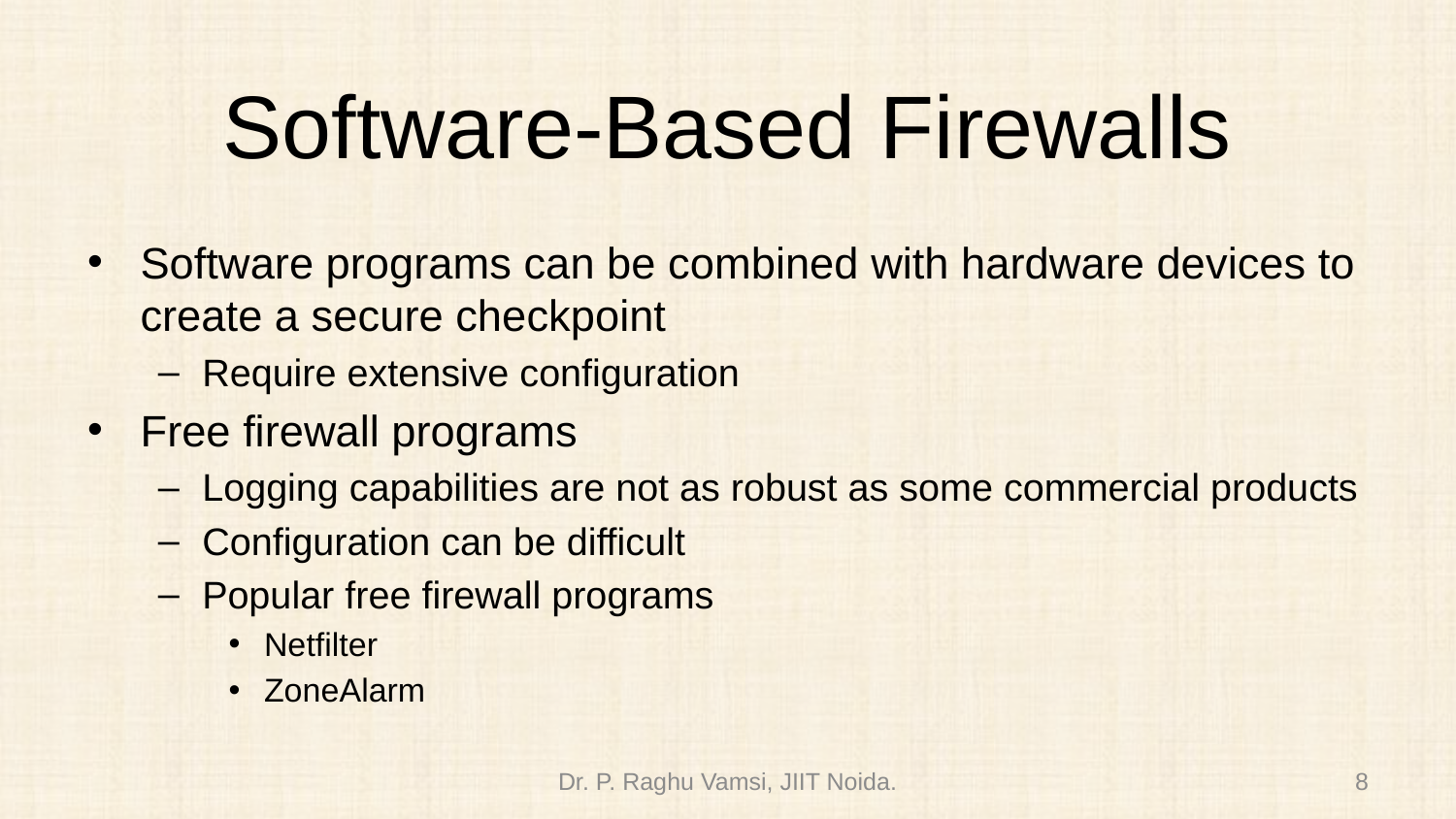

# Software-Based Firewalls
Software programs can be combined with hardware devices to create a secure checkpoint
Require extensive configuration
Free firewall programs
Logging capabilities are not as robust as some commercial products
Configuration can be difficult
Popular free firewall programs
Netfilter
ZoneAlarm

Dr. P. Raghu Vamsi, JIIT Noida.
8